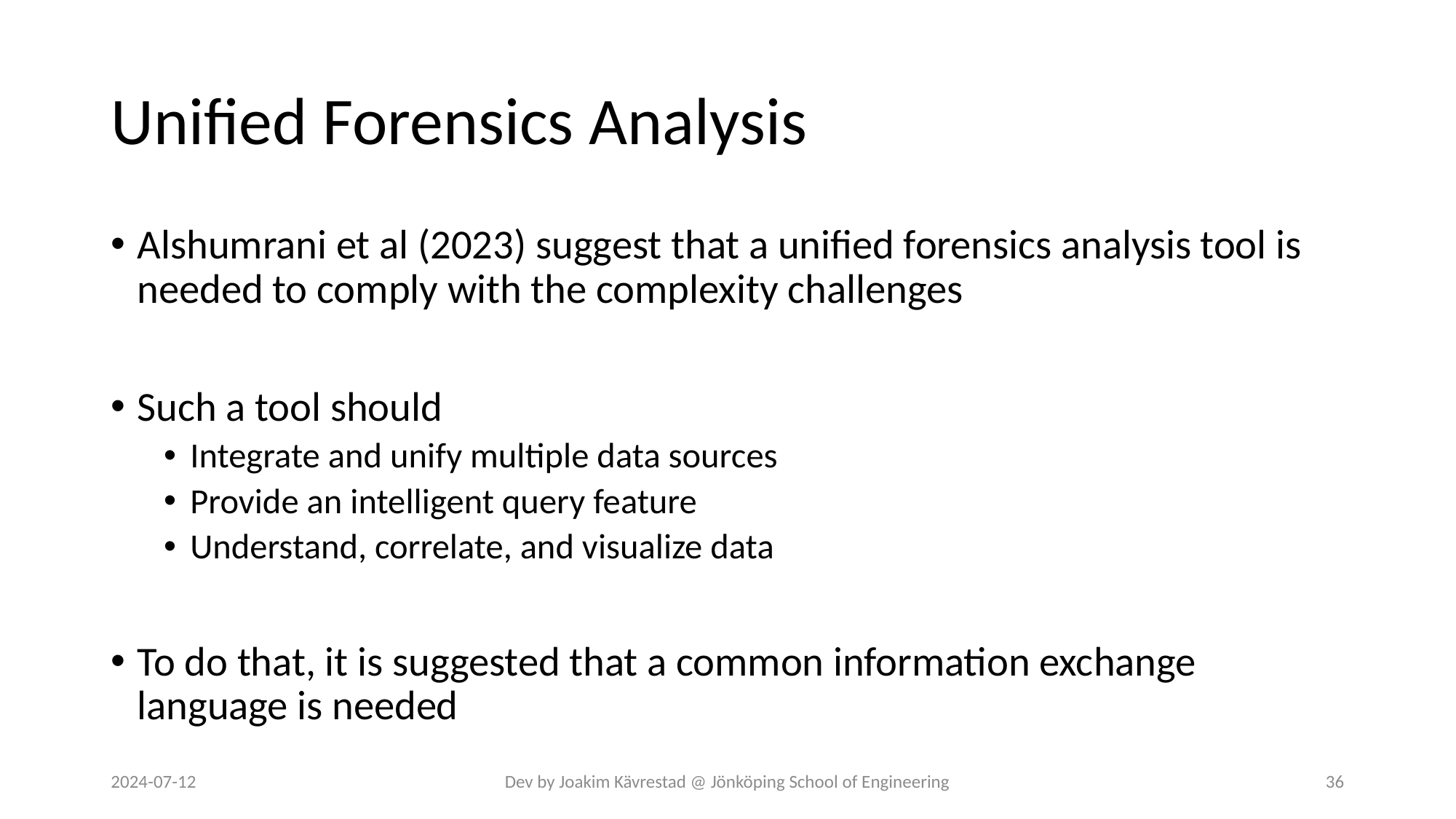

# Unified Forensics Analysis
Alshumrani et al (2023) suggest that a unified forensics analysis tool is needed to comply with the complexity challenges

Such a tool should
Integrate and unify multiple data sources
Provide an intelligent query feature
Understand, correlate, and visualize data

To do that, it is suggested that a common information exchange language is needed

2024-07-12
Dev by Joakim Kävrestad @ Jönköping School of Engineering
36